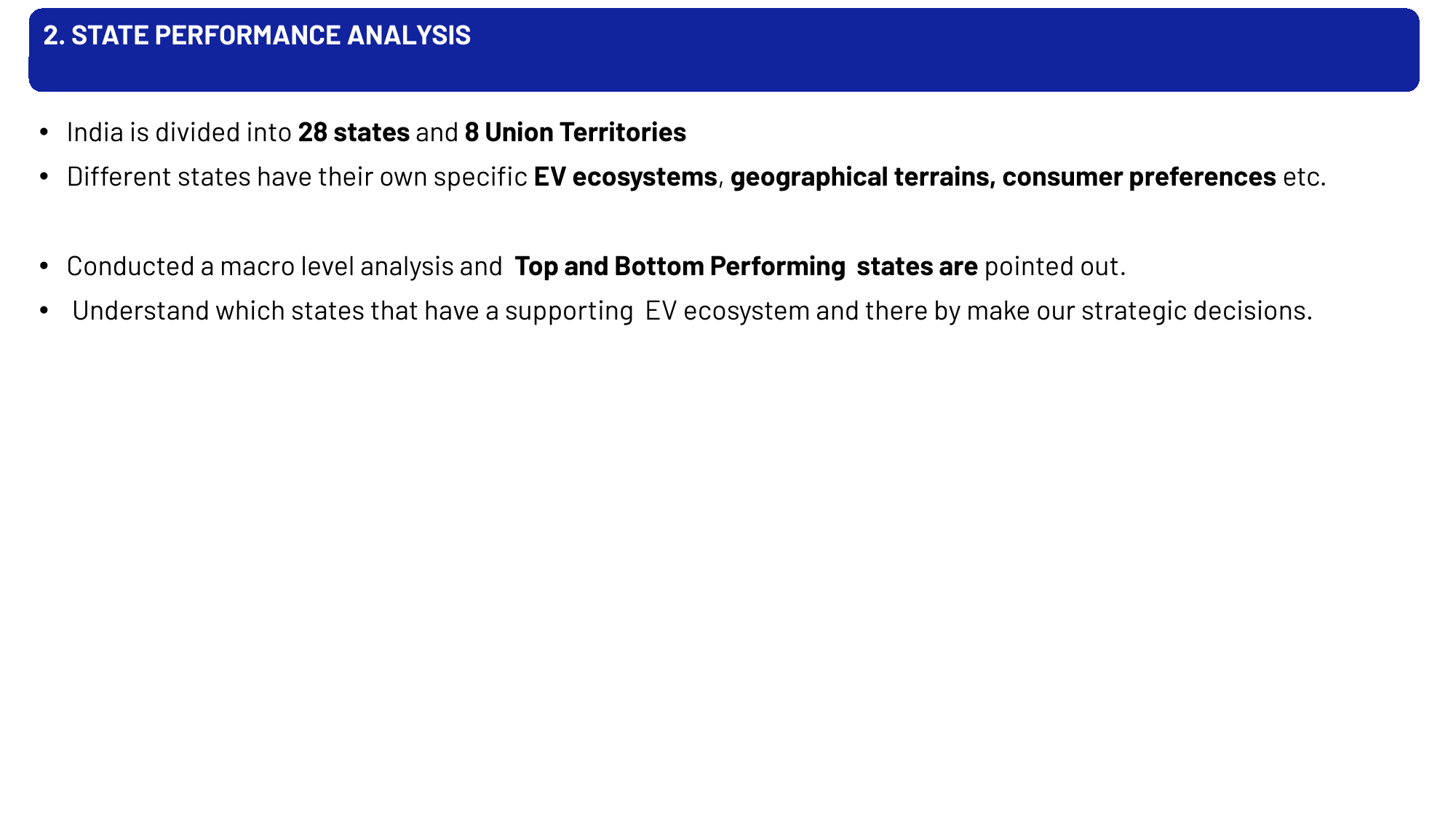

2. STATE PERFORMANCE ANALYSIS

India is divided into 28 states and 8 Union Territories
Different states have their own specific EV ecosystems, geographical terrains, consumer preferences etc.

Conducted a macro level analysis and  Top and Bottom Performing  states are pointed out.
 Understand which states that have a supporting  EV ecosystem and there by make our strategic decisions.